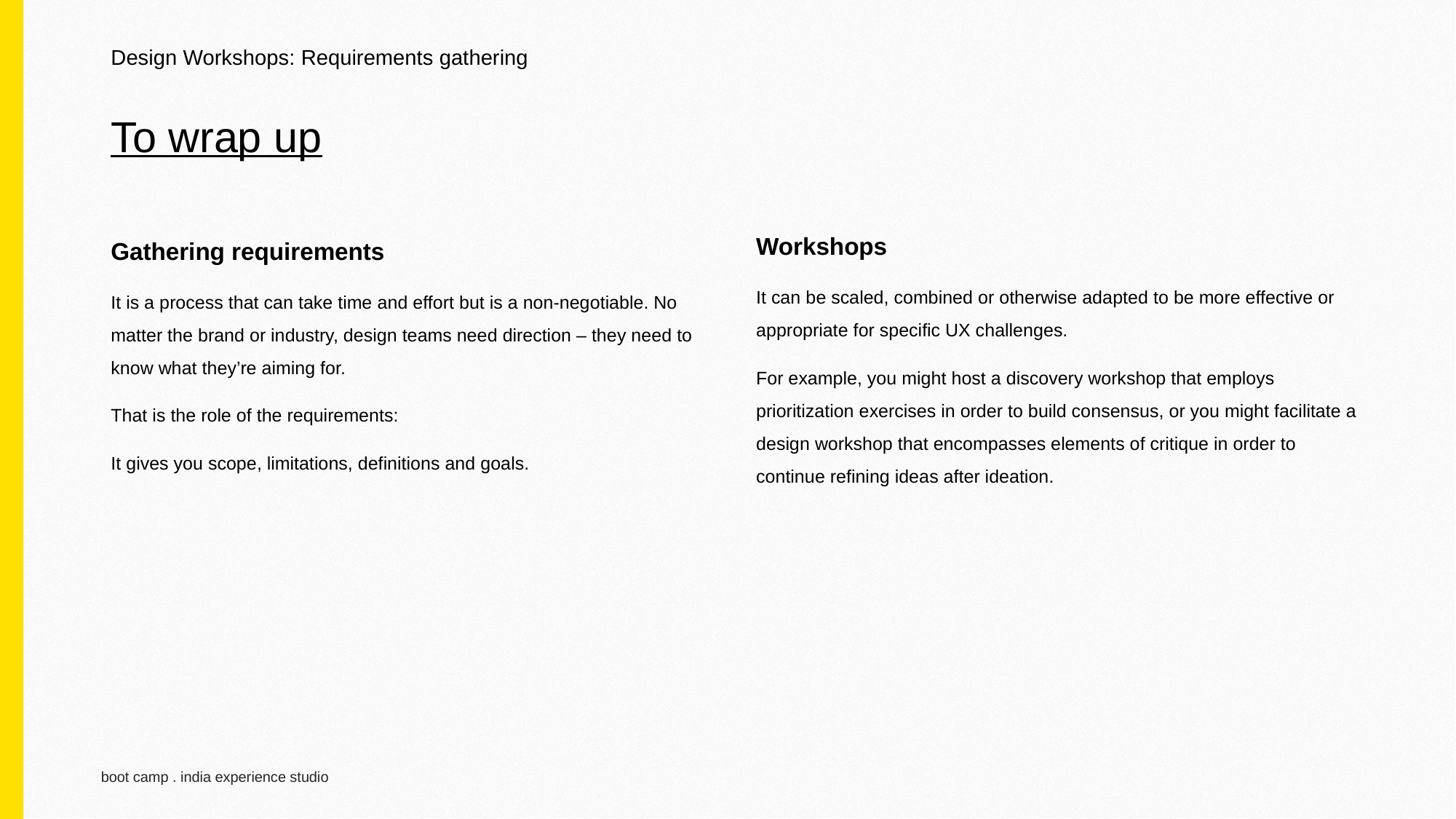

Design Workshops: Requirements gathering
# To wrap up
Workshops
It can be scaled, combined or otherwise adapted to be more effective or appropriate for specific UX challenges.
For example, you might host a discovery workshop that employs prioritization exercises in order to build consensus, or you might facilitate a design workshop that encompasses elements of critique in order to continue refining ideas after ideation.

Gathering requirements
It is a process that can take time and effort but is a non-negotiable. No matter the brand or industry, design teams need direction – they need to know what they’re aiming for.
That is the role of the requirements:
It gives you scope, limitations, definitions and goals.